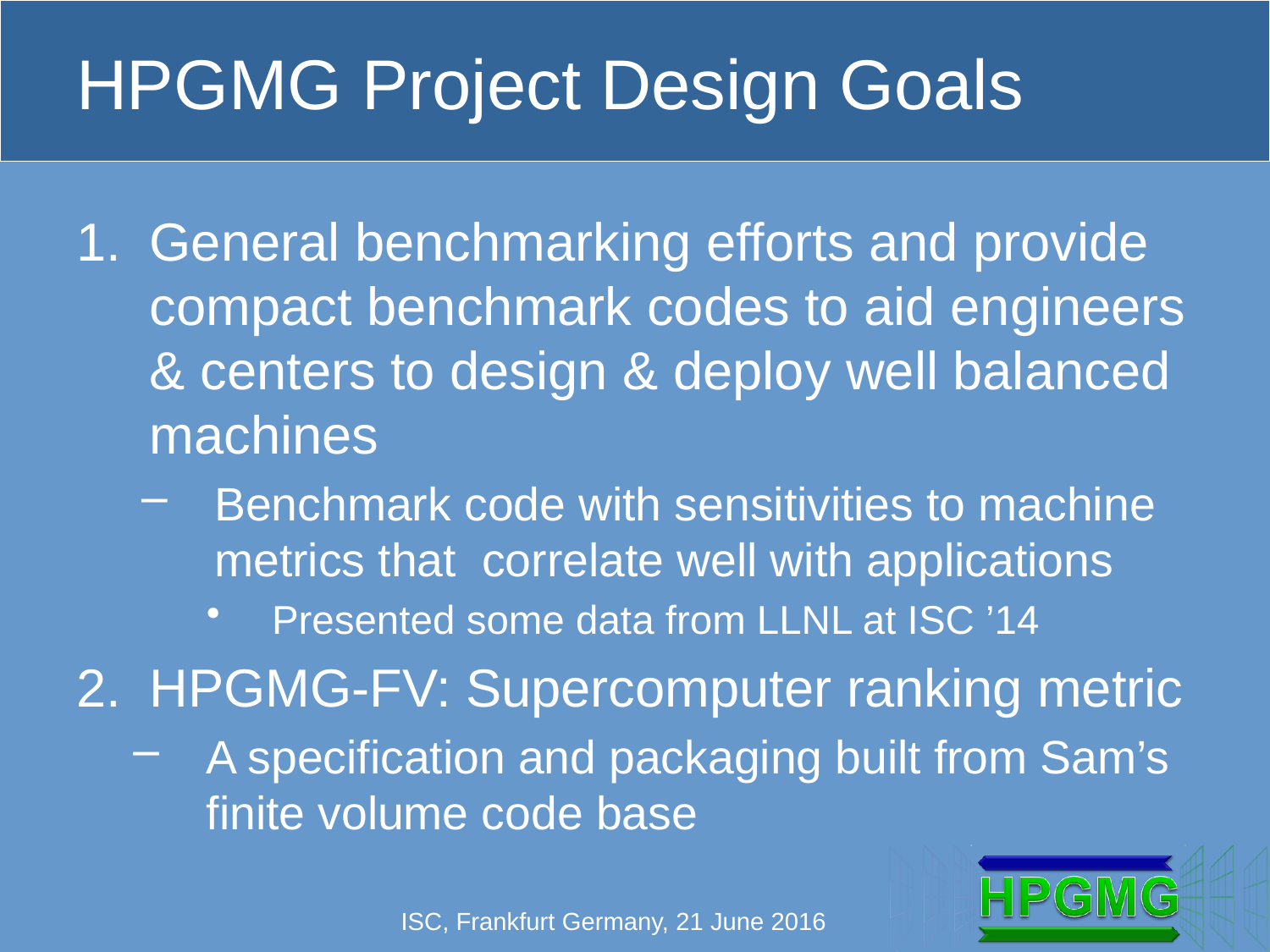

# HPGMG Project Design Goals
General benchmarking efforts and provide compact benchmark codes to aid engineers & centers to design & deploy well balanced machines
Benchmark code with sensitivities to machine metrics that  correlate well with applications
Presented some data from LLNL at ISC ’14
HPGMG-FV: Supercomputer ranking metric
A specification and packaging built from Sam’s finite volume code base
ISC, Frankfurt Germany, 21 June 2016